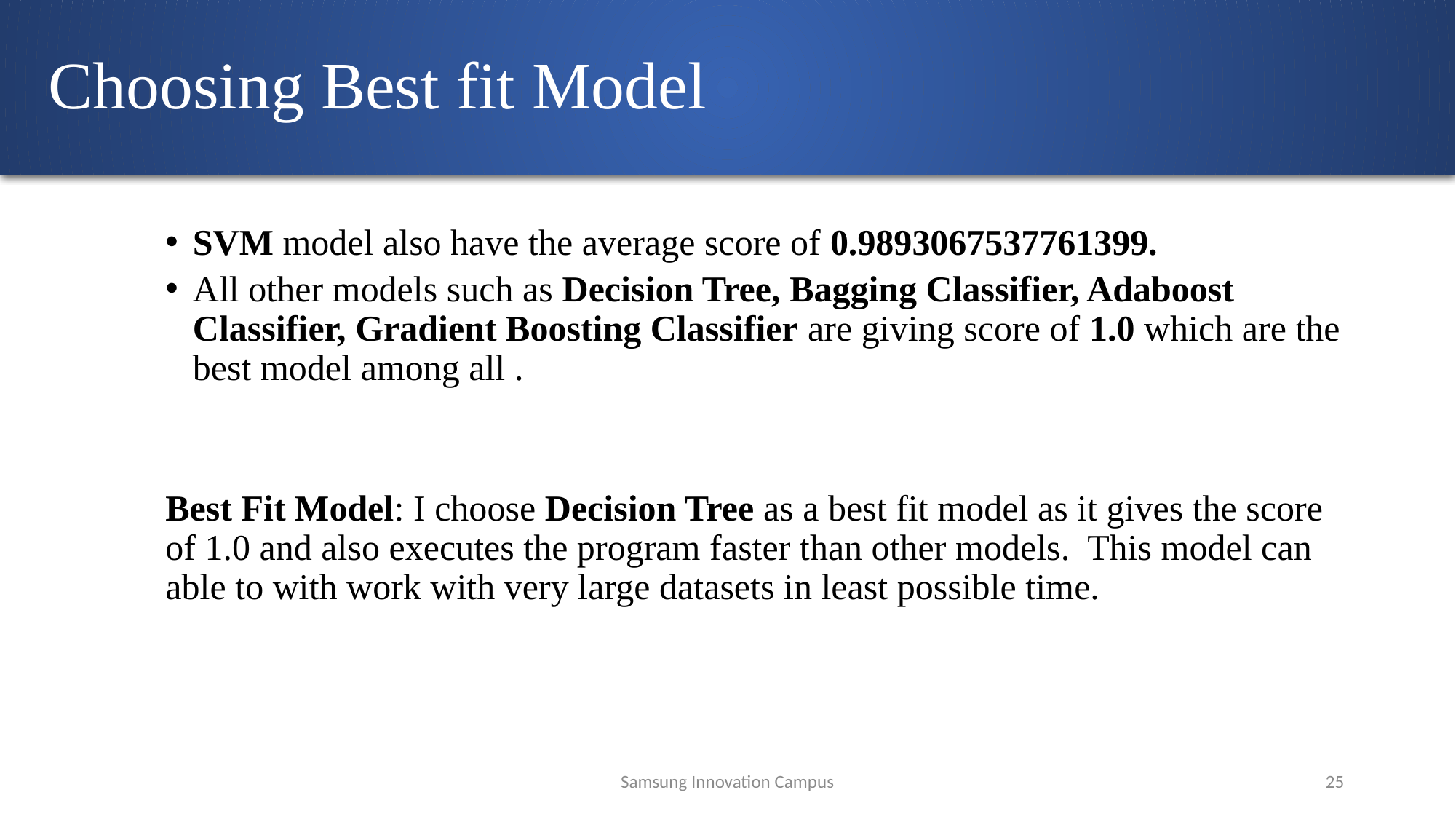

# Choosing Best fit Model
SVM model also have the average score of 0.9893067537761399.
All other models such as Decision Tree, Bagging Classifier, Adaboost Classifier, Gradient Boosting Classifier are giving score of 1.0 which are the best model among all .

Best Fit Model: I choose Decision Tree as a best fit model as it gives the score of 1.0 and also executes the program faster than other models.  This model can able to with work with very large datasets in least possible time.
Samsung Innovation Campus
25